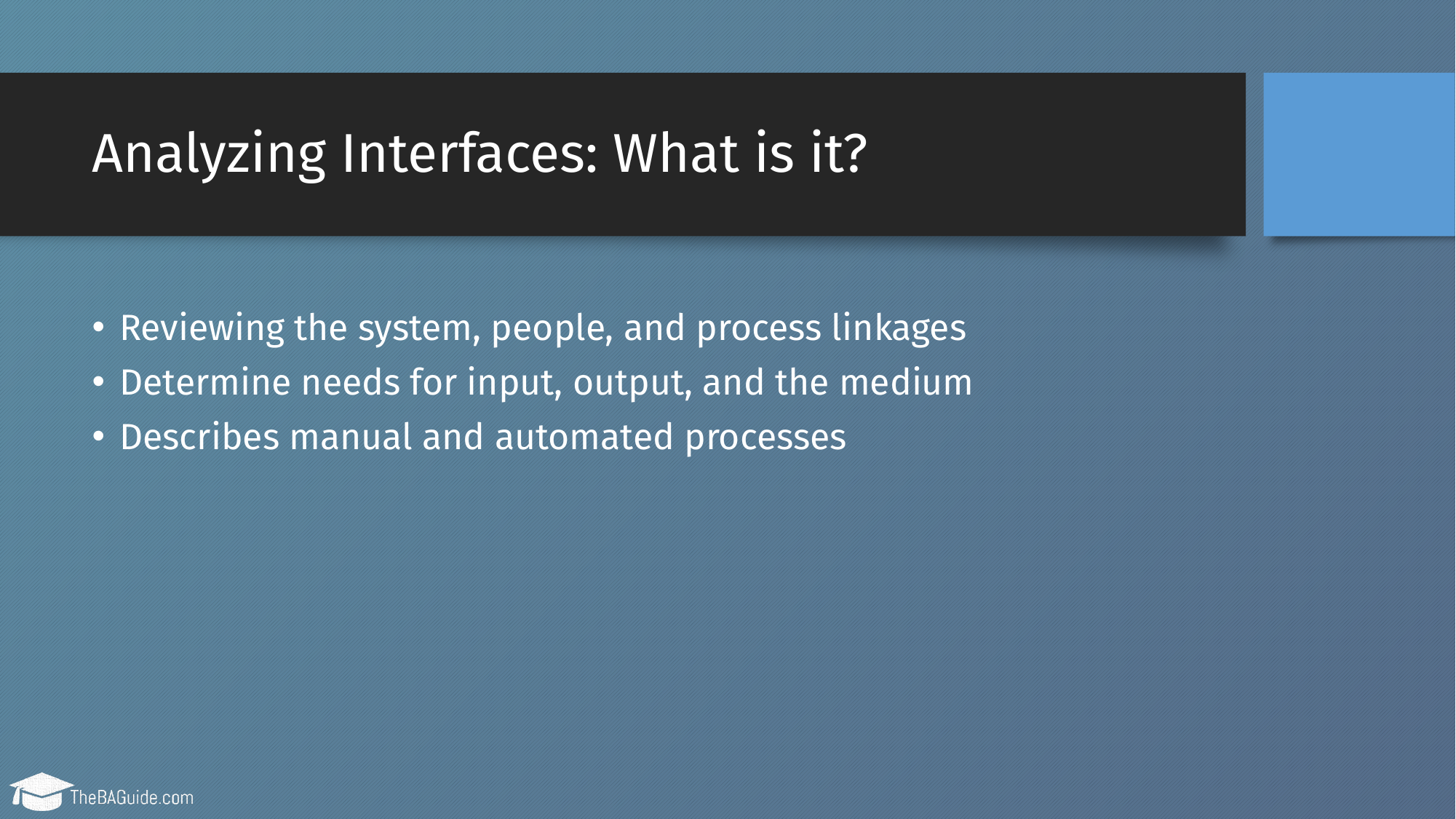

# Analyzing Interfaces: What is it?

Reviewing the system, people, and process linkages
Determine needs for input, output, and the medium
Describes manual and automated processes